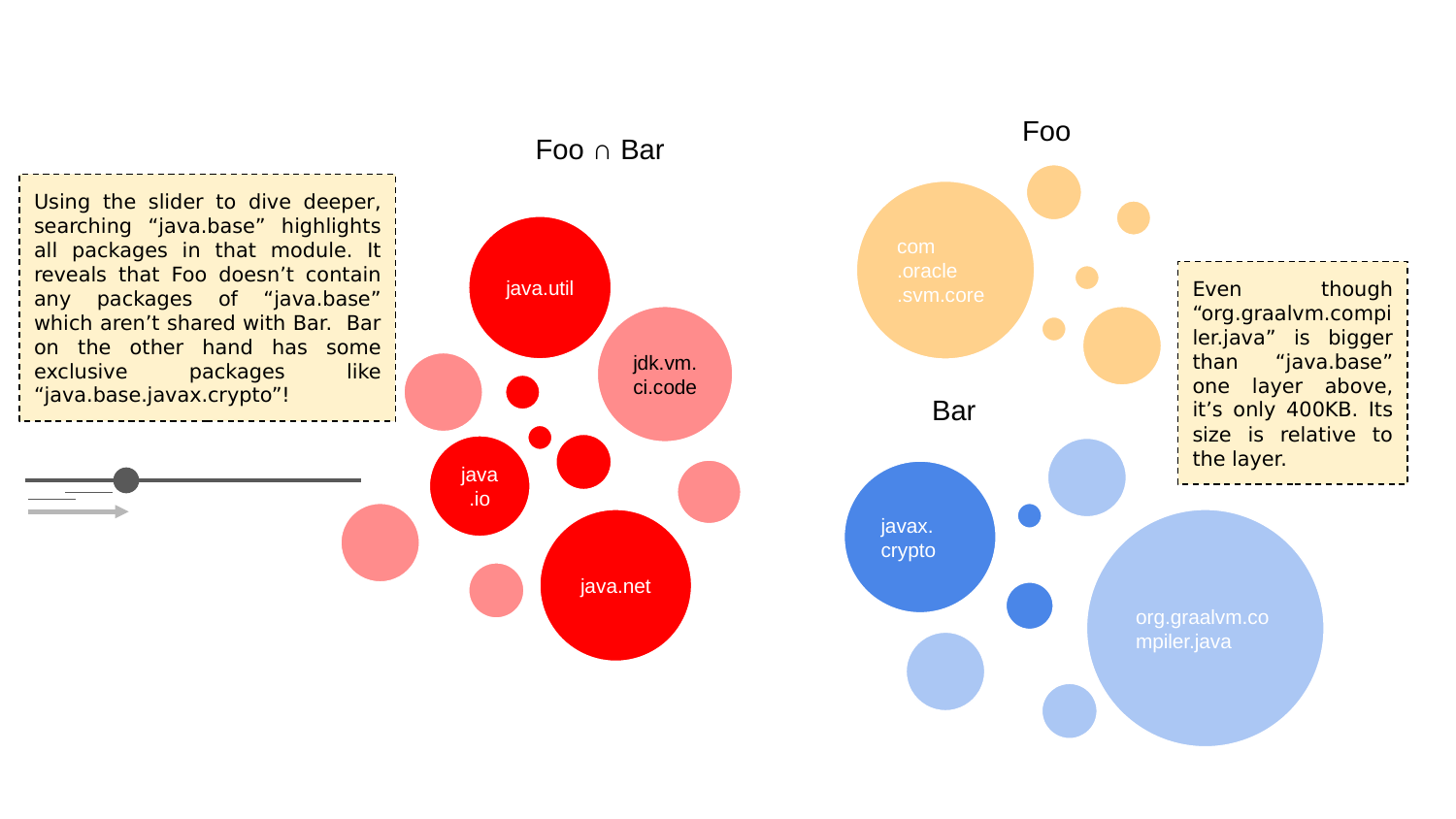

Foo
Foo ∩ Bar

Using the slider to dive deeper, searching “java.base” highlights all packages in that module. It reveals that Foo doesn’t contain any packages of “java.base” which aren’t shared with Bar.  Bar on the other hand has some exclusive packages like “java.base.javax.crypto”!
com
.oracle
.svm.core

java.util
Even though “org.graalvm.compiler.java” is bigger than “java.base” one layer above, it’s only 400KB. Its size is relative to the layer.

jdk.vm.ci.code

Bar

java.io

javax.
crypto

java.net
org.graalvm.compiler.java